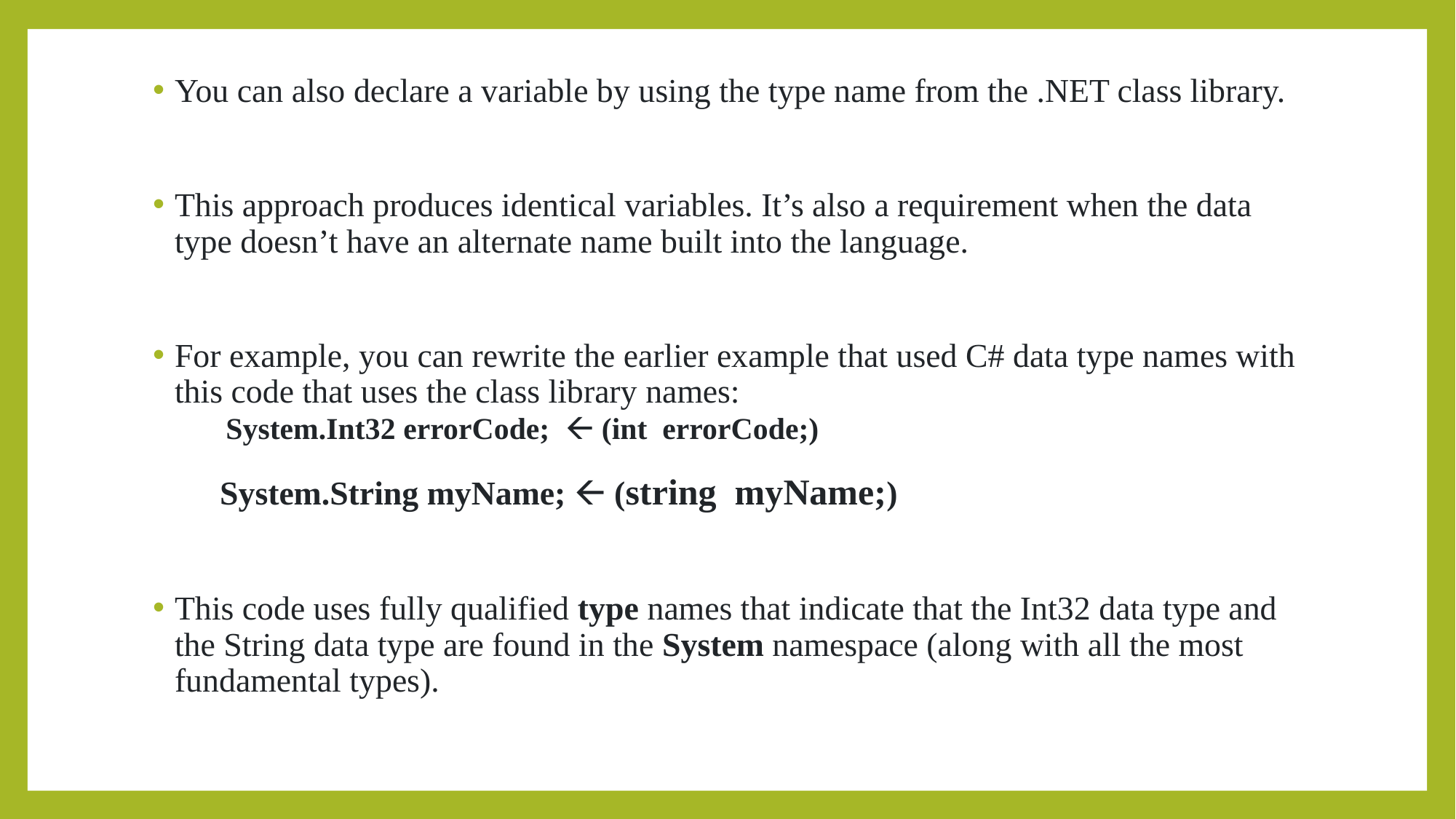

You can also declare a variable by using the type name from the .NET class library.

This approach produces identical variables. It’s also a requirement when the data type doesn’t have an alternate name built into the language.

For example, you can rewrite the earlier example that used C# data type names with this code that uses the class library names:
      System.Int32 errorCode;  🡨 (int  errorCode;)
        System.String myName; 🡨 (string  myName;)

This code uses fully qualified type names that indicate that the Int32 data type and the String data type are found in the System namespace (along with all the most fundamental types).